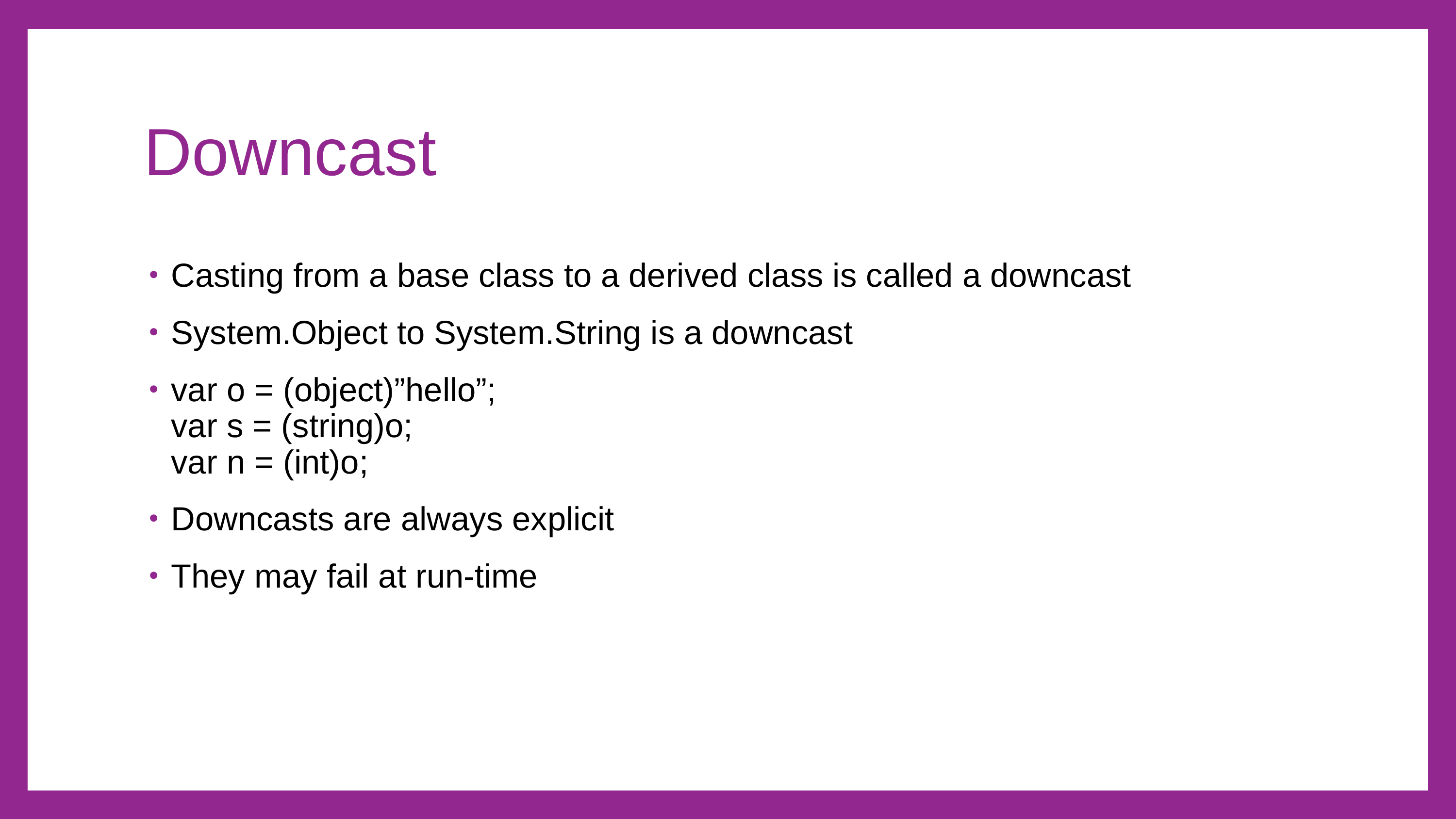

# Downcast
Casting from a base class to a derived class is called a downcast
System.Object to System.String is a downcast
var o = (object)”hello”;
var s = (string)o;
var n = (int)o;
Downcasts are always explicit
They may fail at run-time